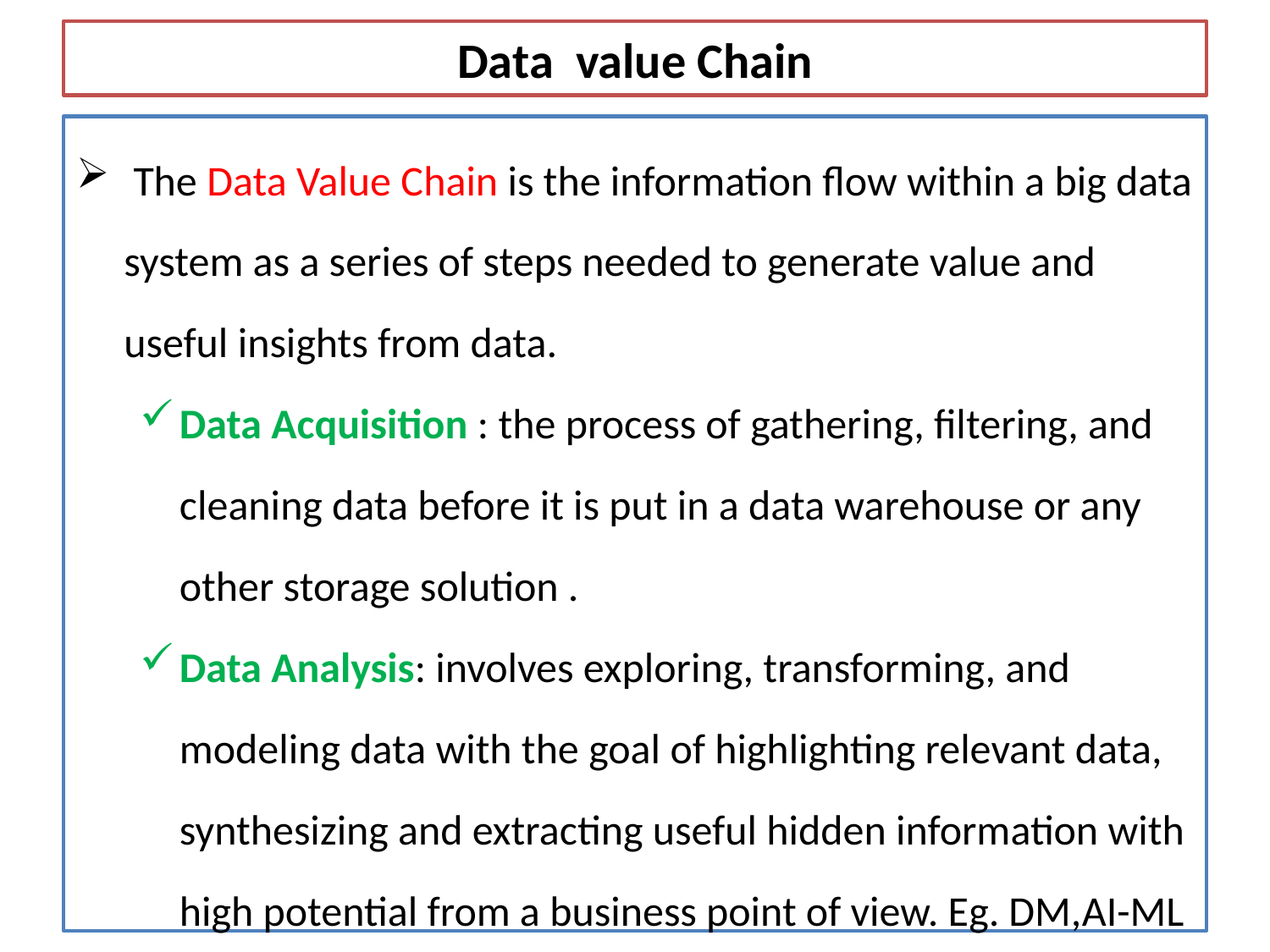

# Data  value Chain
 The Data Value Chain is the information flow within a big data system as a series of steps needed to generate value and useful insights from data.
Data Acquisition : the process of gathering, filtering, and cleaning data before it is put in a data warehouse or any other storage solution .
Data Analysis: involves exploring, transforming, and modeling data with the goal of highlighting relevant data, synthesizing and extracting useful hidden information with high potential from a business point of view. Eg. DM,AI-ML